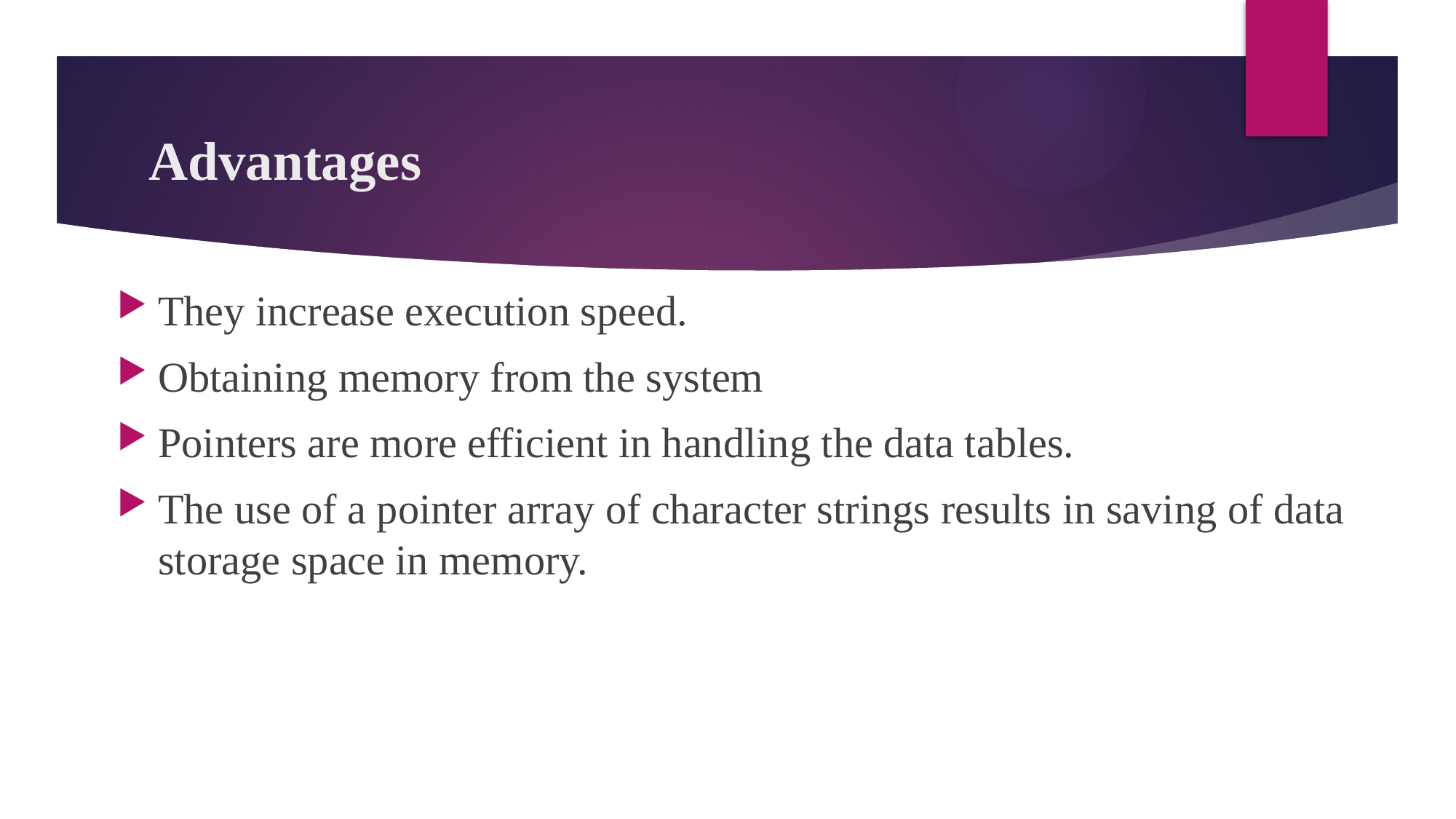

# Advantages
They increase execution speed.
Obtaining memory from the system
Pointers are more efficient in handling the data tables.
The use of a pointer array of character strings results in saving of data storage space in memory.